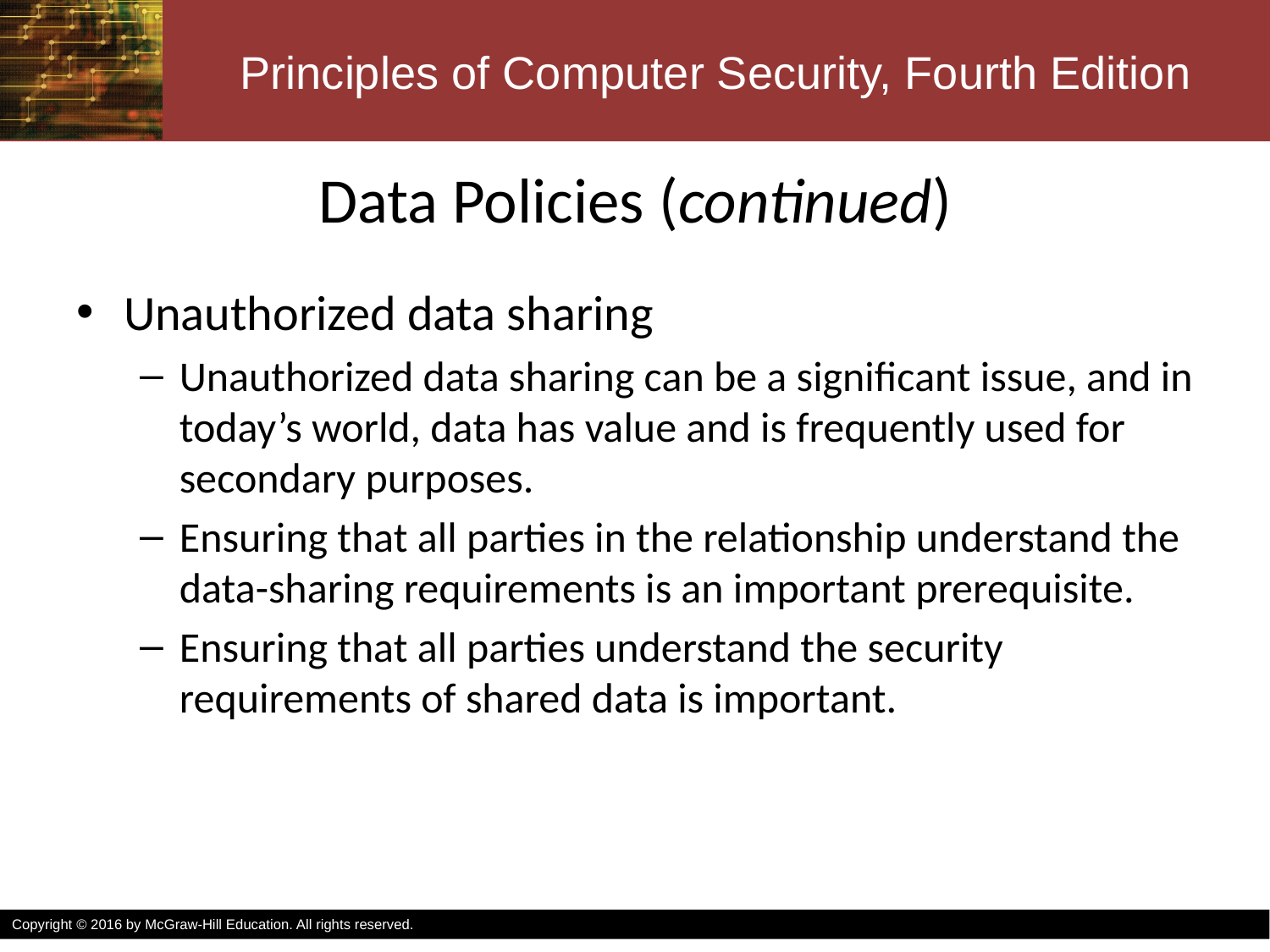

# Data Policies (continued)
Unauthorized data sharing
Unauthorized data sharing can be a significant issue, and in today’s world, data has value and is frequently used for secondary purposes.
Ensuring that all parties in the relationship understand the data-sharing requirements is an important prerequisite.
Ensuring that all parties understand the security requirements of shared data is important.